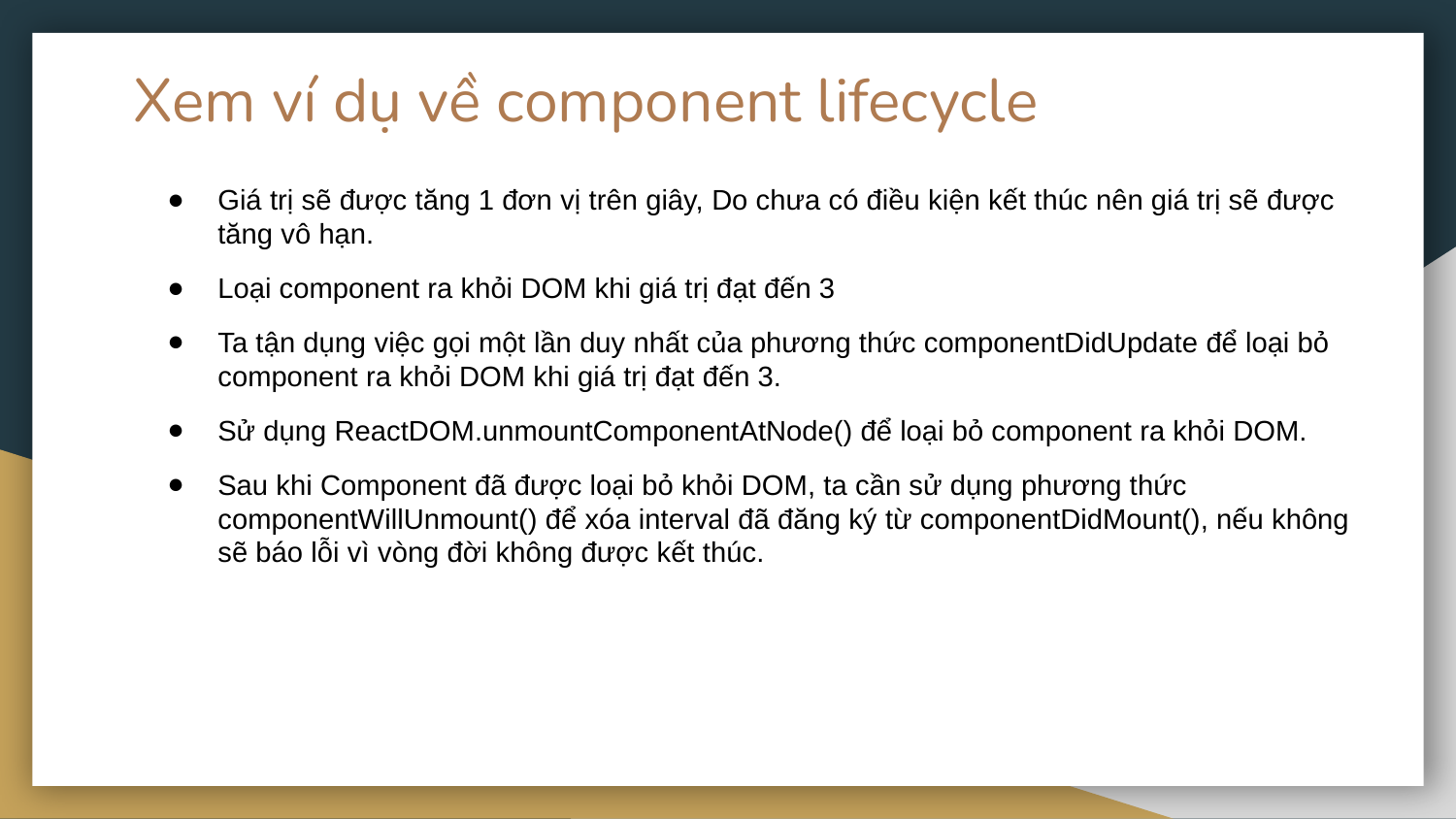

# Xem ví dụ về component lifecycle

Giá trị sẽ được tăng 1 đơn vị trên giây, Do chưa có điều kiện kết thúc nên giá trị sẽ được tăng vô hạn.
Loại component ra khỏi DOM khi giá trị đạt đến 3
Ta tận dụng việc gọi một lần duy nhất của phương thức componentDidUpdate để loại bỏ component ra khỏi DOM khi giá trị đạt đến 3.
Sử dụng ReactDOM.unmountComponentAtNode() để loại bỏ component ra khỏi DOM.
Sau khi Component đã được loại bỏ khỏi DOM, ta cần sử dụng phương thức componentWillUnmount() để xóa interval đã đăng ký từ componentDidMount(), nếu không sẽ báo lỗi vì vòng đời không được kết thúc.